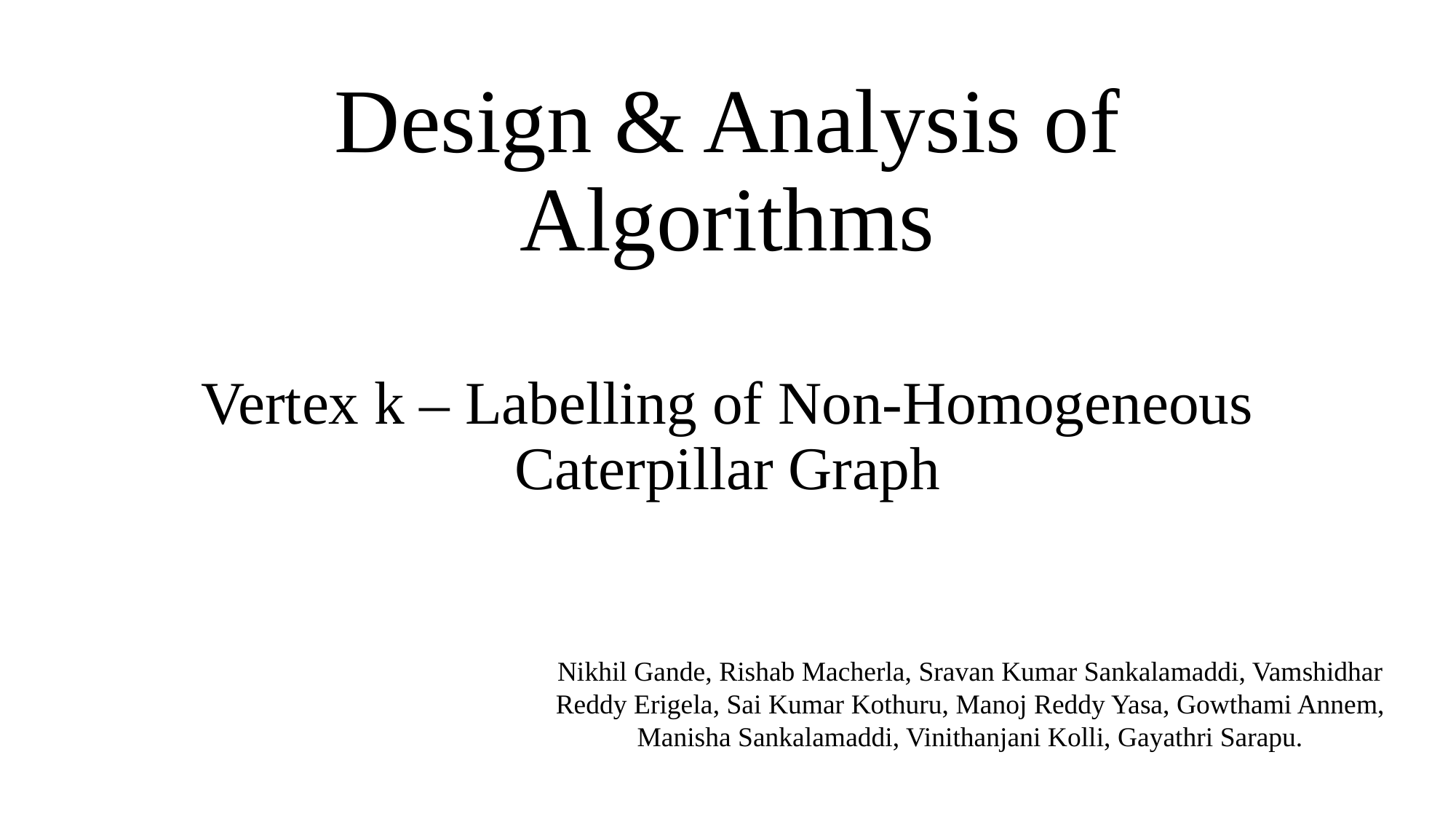

# Design & Analysis of Algorithms
Vertex k – Labelling of Non-Homogeneous Caterpillar Graph
Nikhil Gande, Rishab Macherla, Sravan Kumar Sankalamaddi, Vamshidhar Reddy Erigela, Sai Kumar Kothuru, Manoj Reddy Yasa, Gowthami Annem, Manisha Sankalamaddi, Vinithanjani Kolli, Gayathri Sarapu.